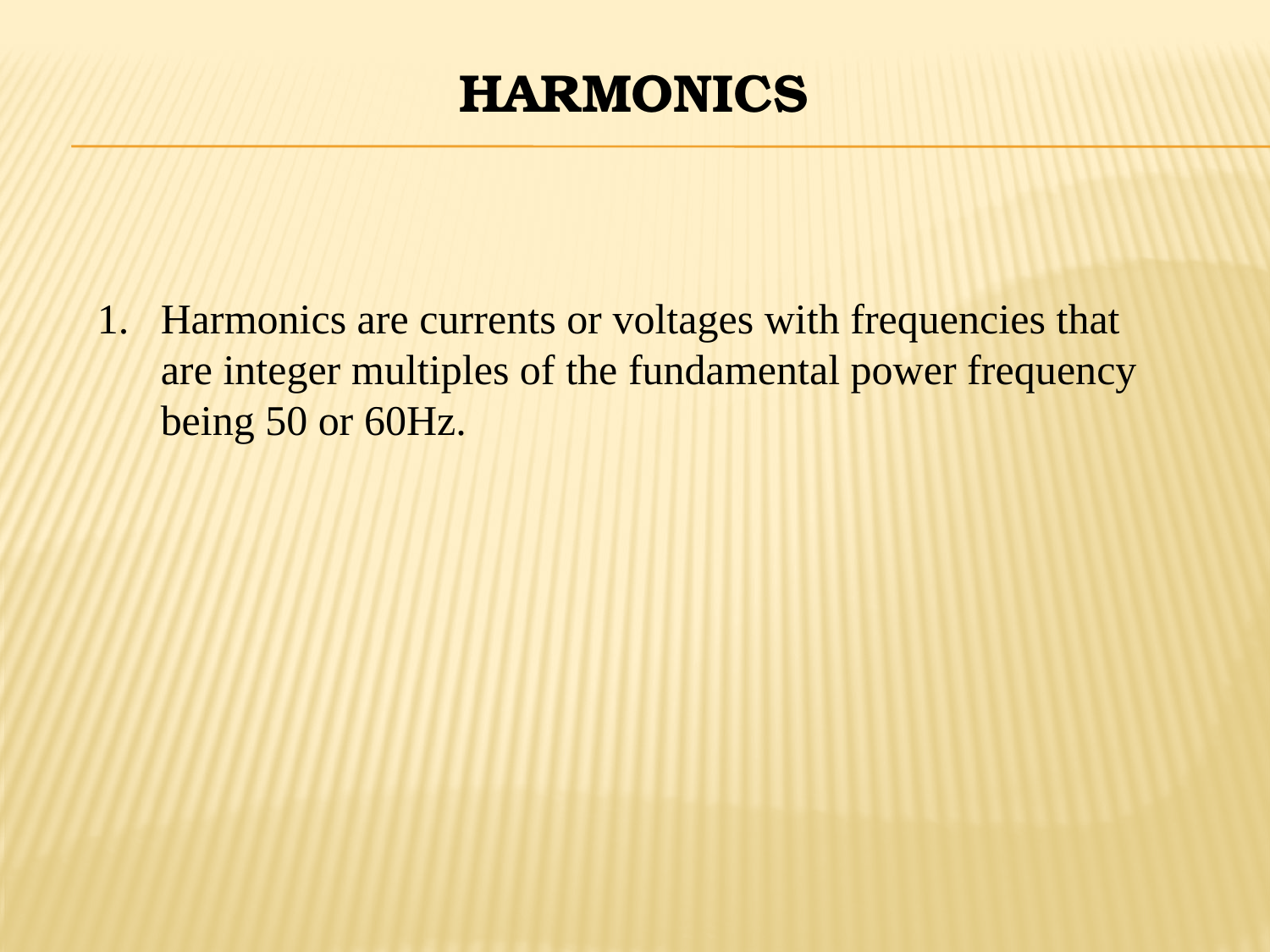

HARMONICS
Harmonics are currents or voltages with frequencies that are integer multiples of the fundamental power frequency being 50 or 60Hz.